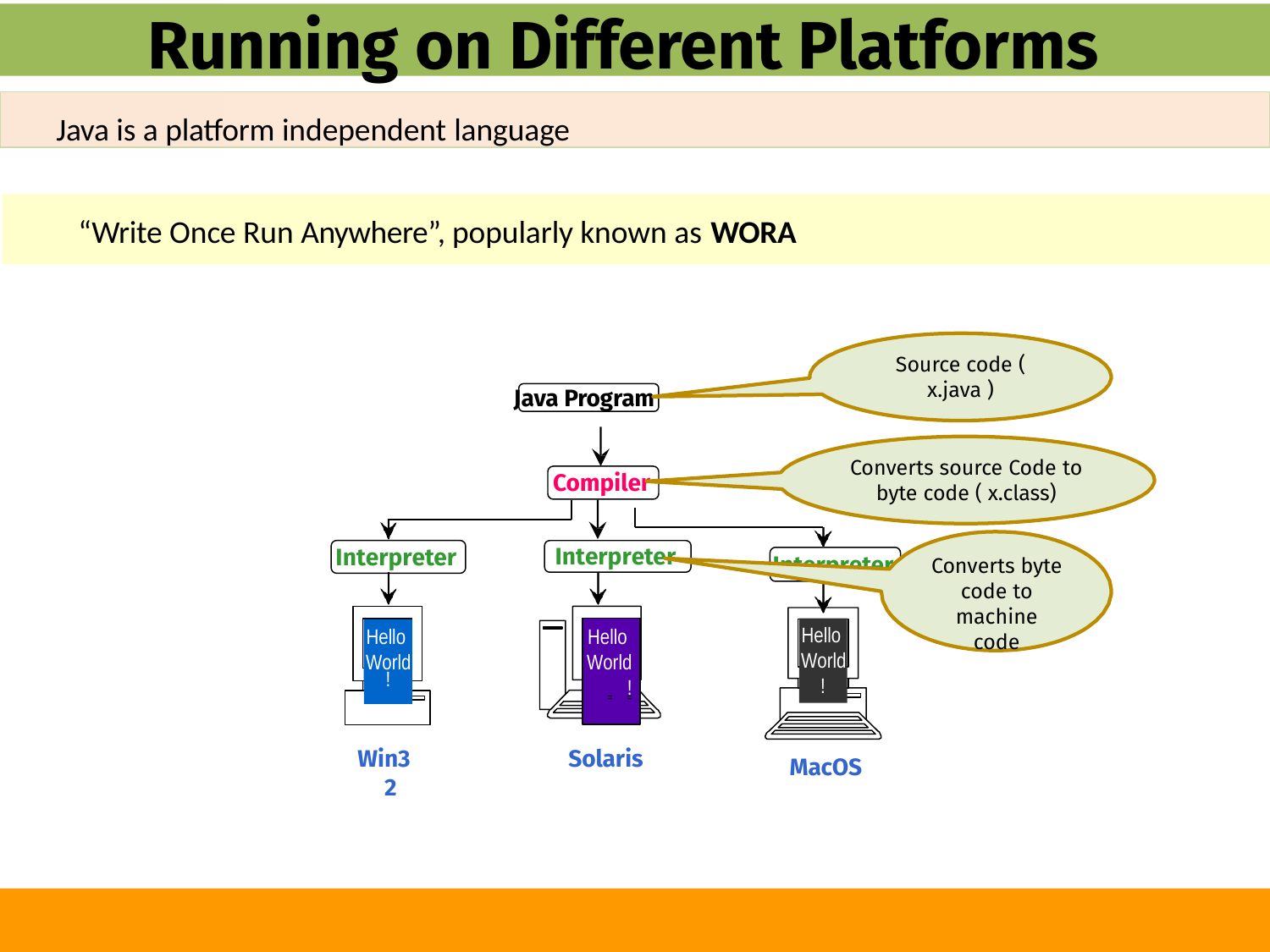

# Running on Different Platforms
Java is a platform independent language

“Write Once Run Anywhere”, popularly known as WORA

Source code (
x.java )
Java Program

Converts source Code to
byte code ( x.class)
Compiler

Interpreter

Interpreter

Interpreter
Converts byte  code to  machine code
Hello  World
 	!
Hello  World
!
Hello  World
!
Win3  2
Solaris
MacOS